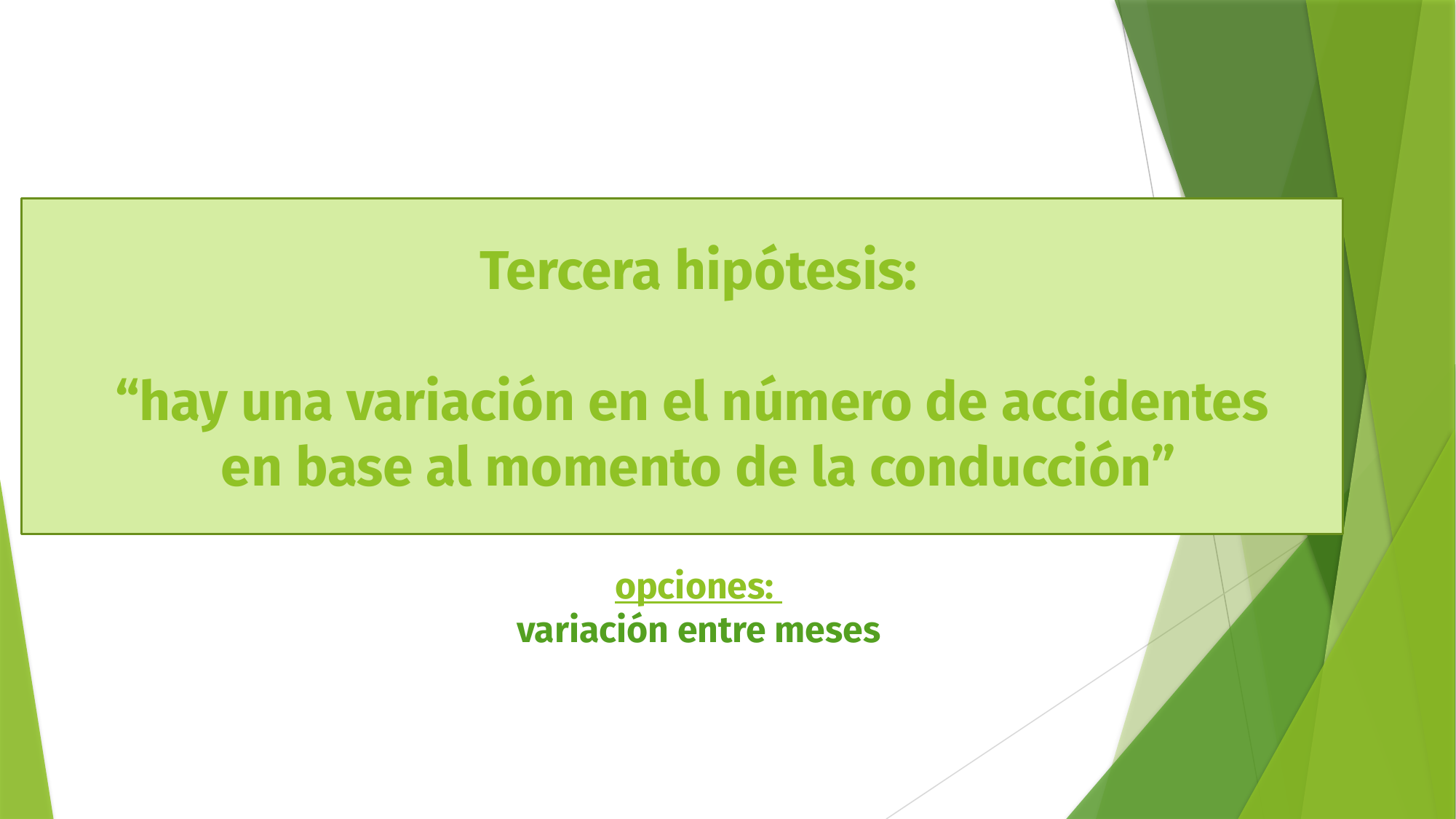

# Tercera hipótesis: “hay una variación en el número de accidentes en base al momento de la conducción” opciones: variación entre meses